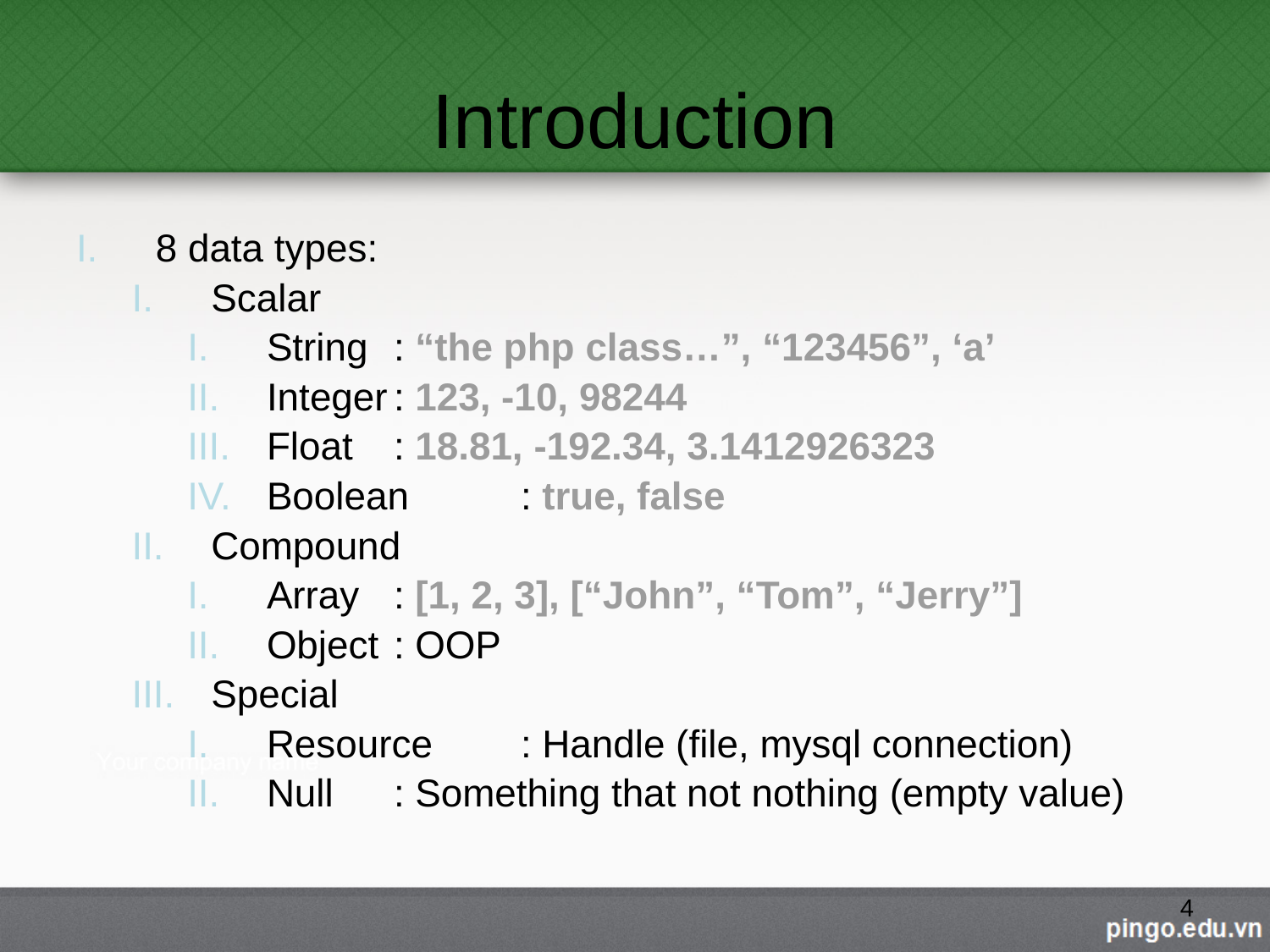

# Introduction
8 data types:
Scalar
String	: “the php class…”, “123456”, ‘a’
Integer	: 123, -10, 98244
Float	: 18.81, -192.34, 3.1412926323
Boolean	: true, false
Compound
Array	: [1, 2, 3], [“John”, “Tom”, “Jerry”]
Object	: OOP
Special
Resource	: Handle (file, mysql connection)
Null	: Something that not nothing (empty value)

4